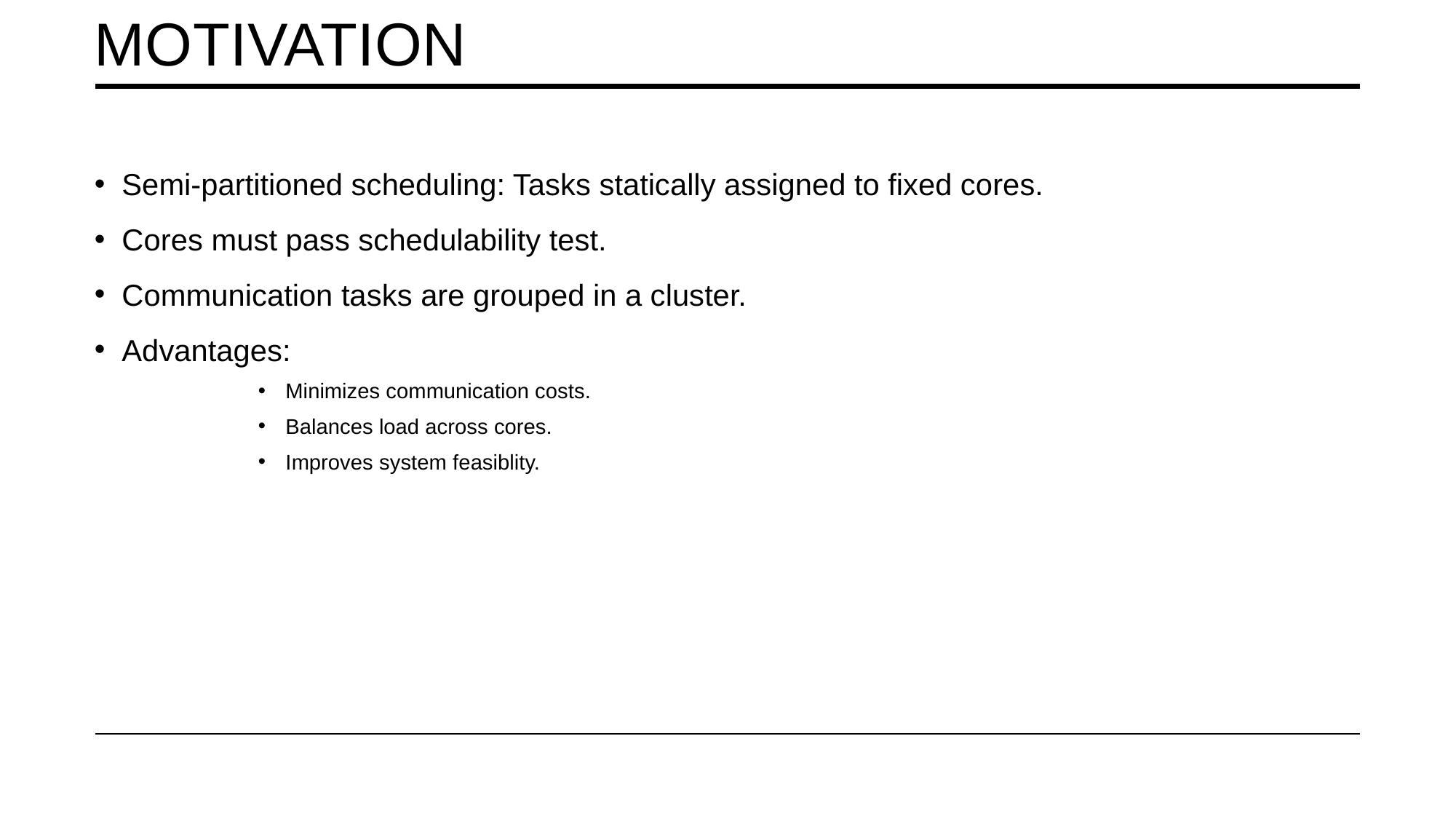

# Motivation
Semi-partitioned scheduling: Tasks statically assigned to fixed cores.
Cores must pass schedulability test.
Communication tasks are grouped in a cluster.
Advantages:
Minimizes communication costs.
Balances load across cores.
Improves system feasiblity.